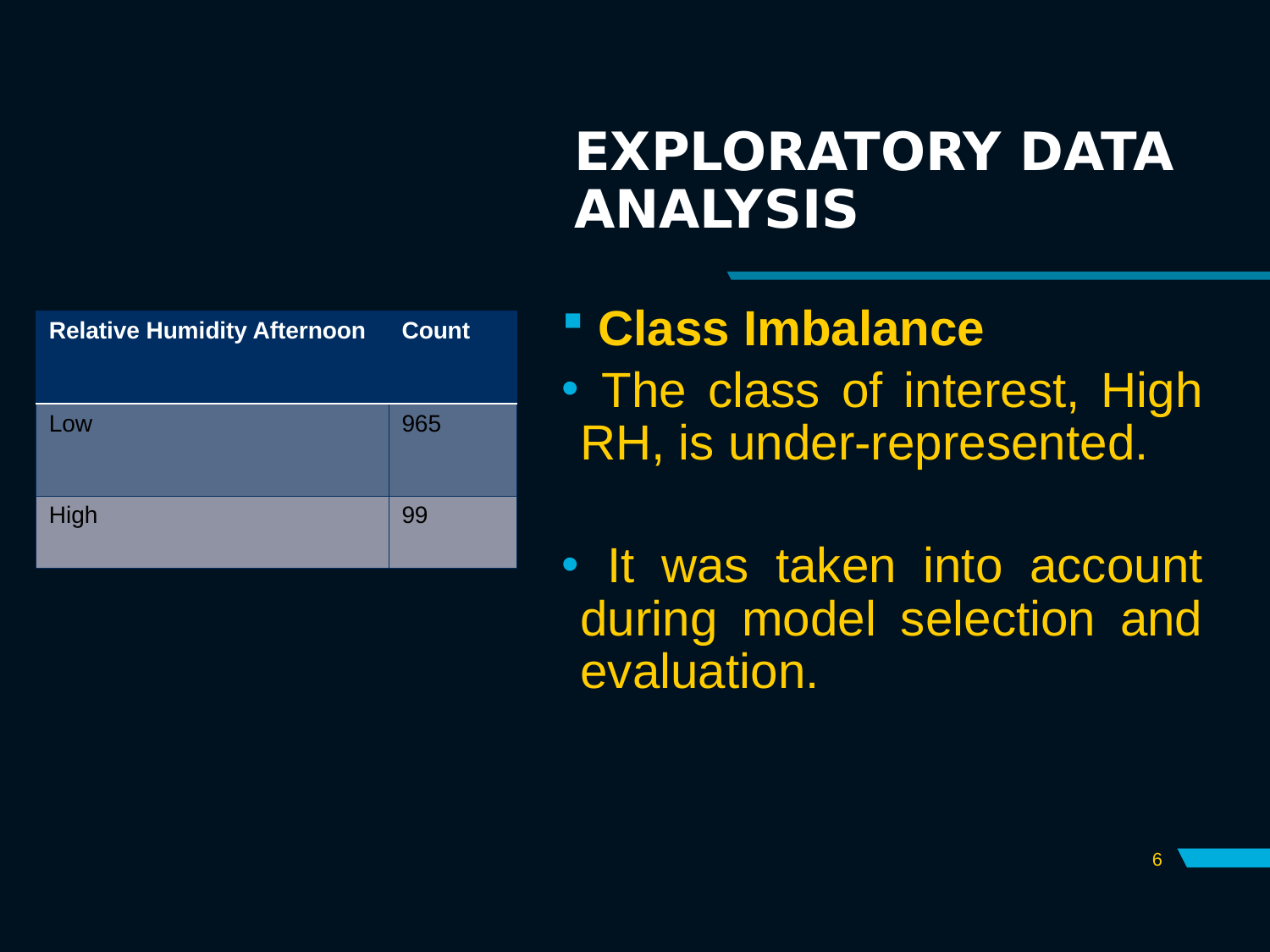

# EXPLORATORY DATA ANALYSIS
 Class Imbalance
 The class of interest, High RH, is under-represented.

 It was taken into account during model selection and evaluation.

| Relative Humidity Afternoon | Count |
| --- | --- |
| Low | 965 |
| High | 99 |
6